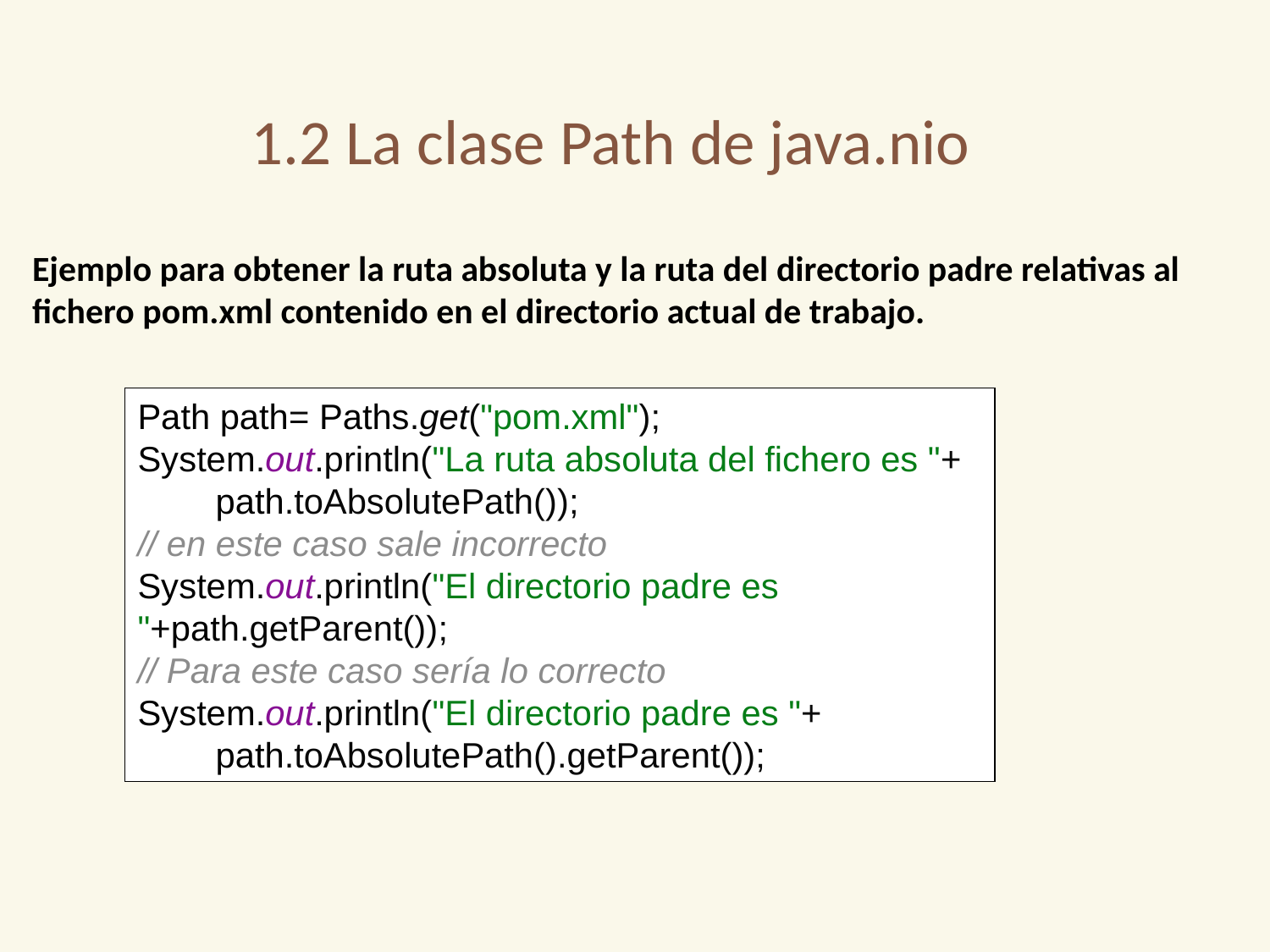

1.2 La clase Path de java.nio
Ejemplo para obtener la ruta absoluta y la ruta del directorio padre relativas al fichero pom.xml contenido en el directorio actual de trabajo.

Path path= Paths.get("pom.xml");
System.out.println("La ruta absoluta del fichero es "+
        path.toAbsolutePath());
// en este caso sale incorrecto
System.out.println("El directorio padre es "+path.getParent());
// Para este caso sería lo correcto
System.out.println("El directorio padre es "+
        path.toAbsolutePath().getParent());